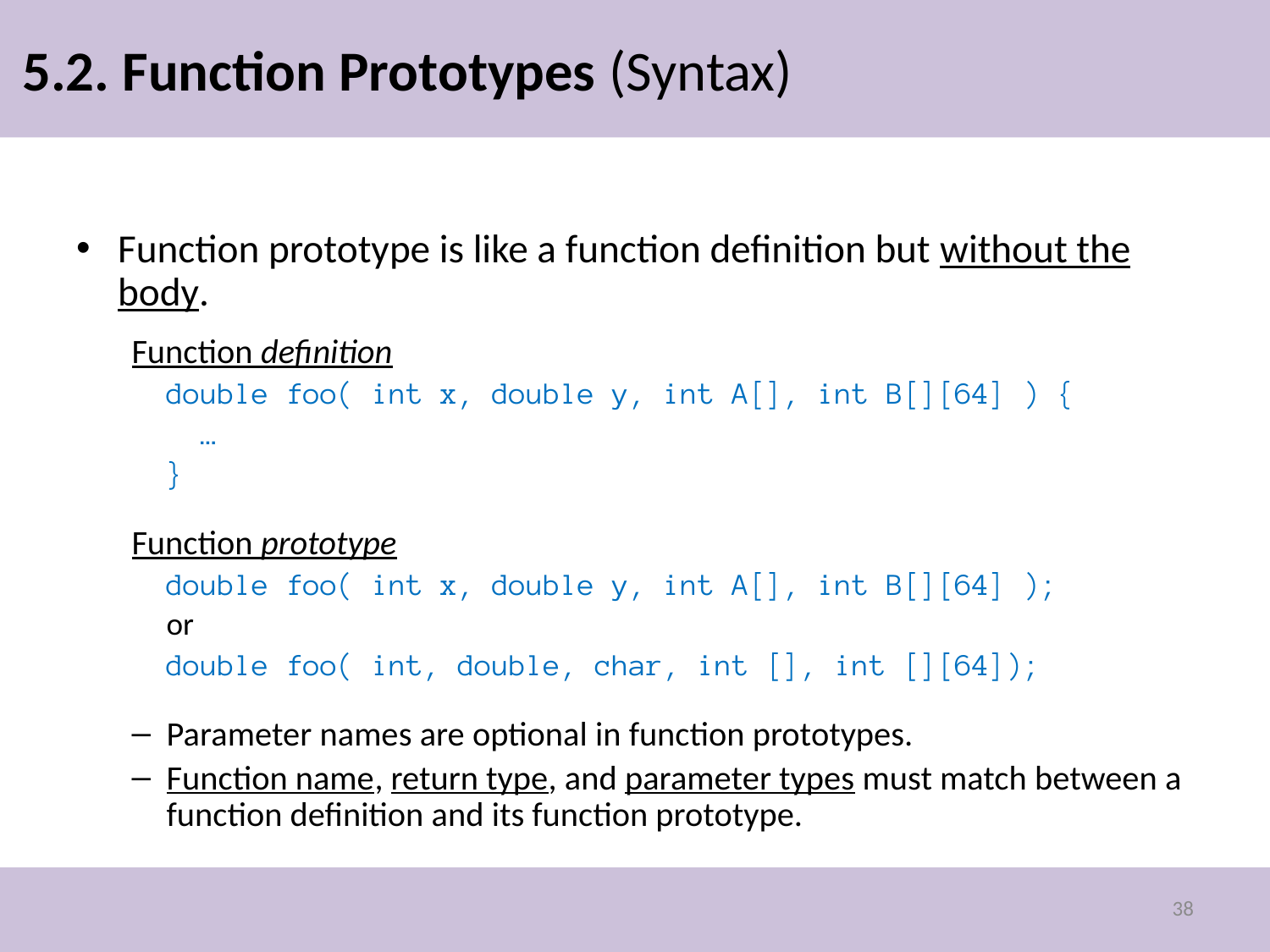

# 5.2. Function Prototypes (Syntax)
Function prototype is like a function definition but without the body.

Function definition
	double foo( int x, double y, int A[], int B[][64] ) {
  		  …
	}

Function prototype
	double foo( int x, double y, int A[], int B[][64] );
					or
	double foo( int, double, char, int [], int [][64]);

Parameter names are optional in function prototypes.
Function name, return type, and parameter types must match between a function definition and its function prototype.

38